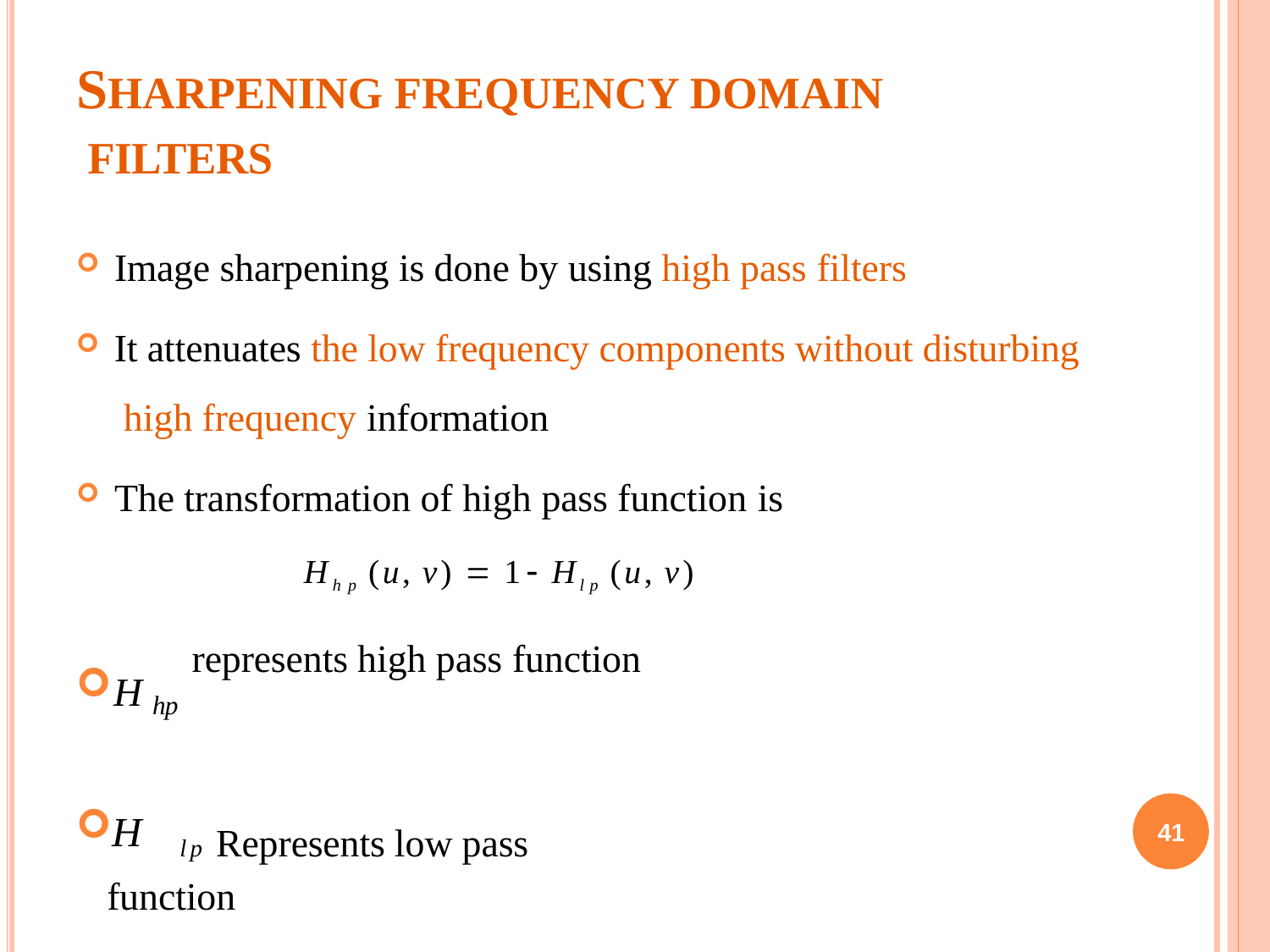

# SHARPENING FREQUENCY DOMAIN  FILTERS
Image sharpening is done by using high pass filters
It attenuates the low frequency components without disturbing  high frequency information
The transformation of high pass function is
Hhp (u, v) = 1− Hlp (u, v)
represents high pass function
H hp
H lp Represents low pass function
41